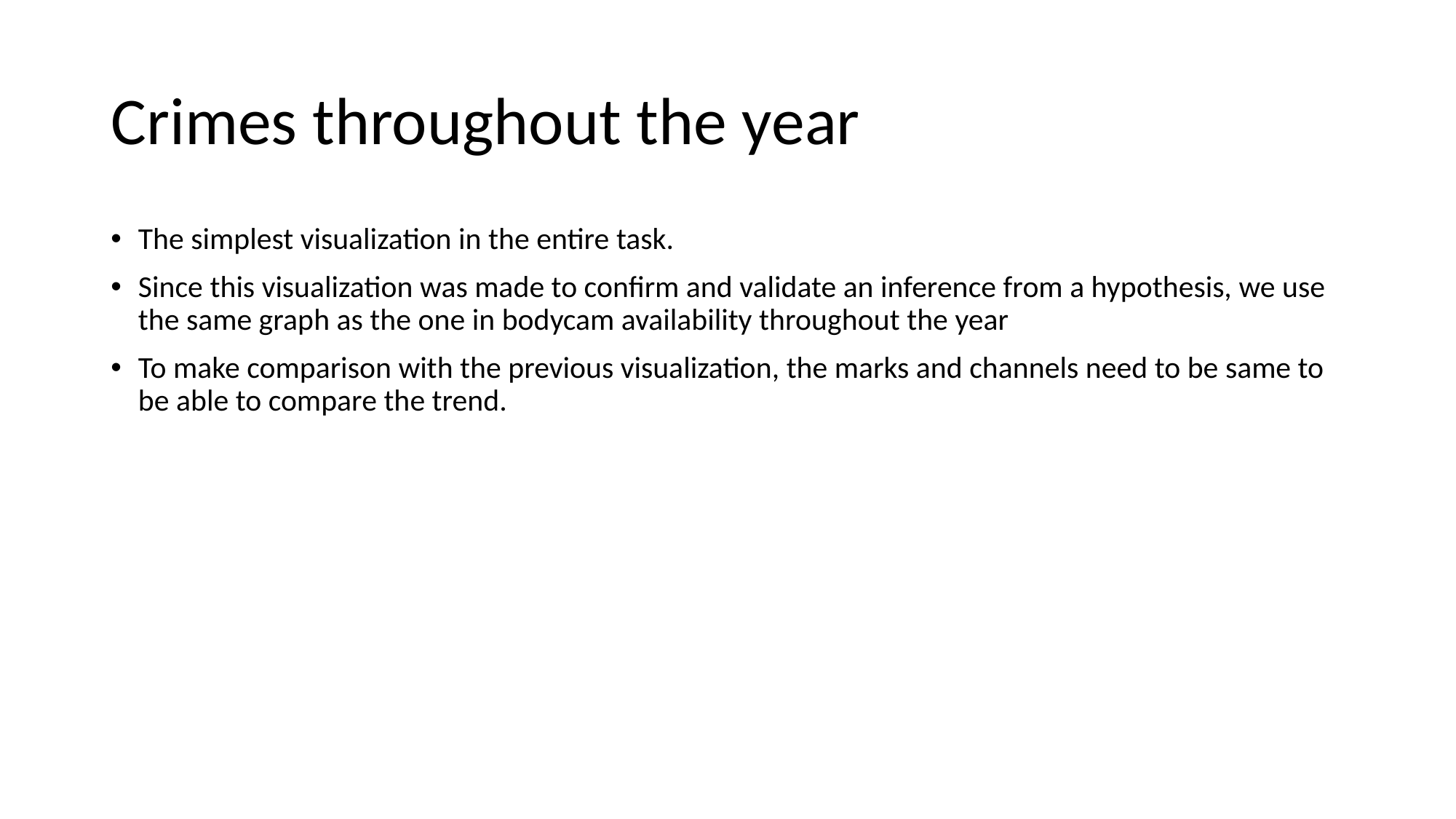

# Crimes throughout the year
The simplest visualization in the entire task.
Since this visualization was made to confirm and validate an inference from a hypothesis, we use the same graph as the one in bodycam availability throughout the year
To make comparison with the previous visualization, the marks and channels need to be same to be able to compare the trend.